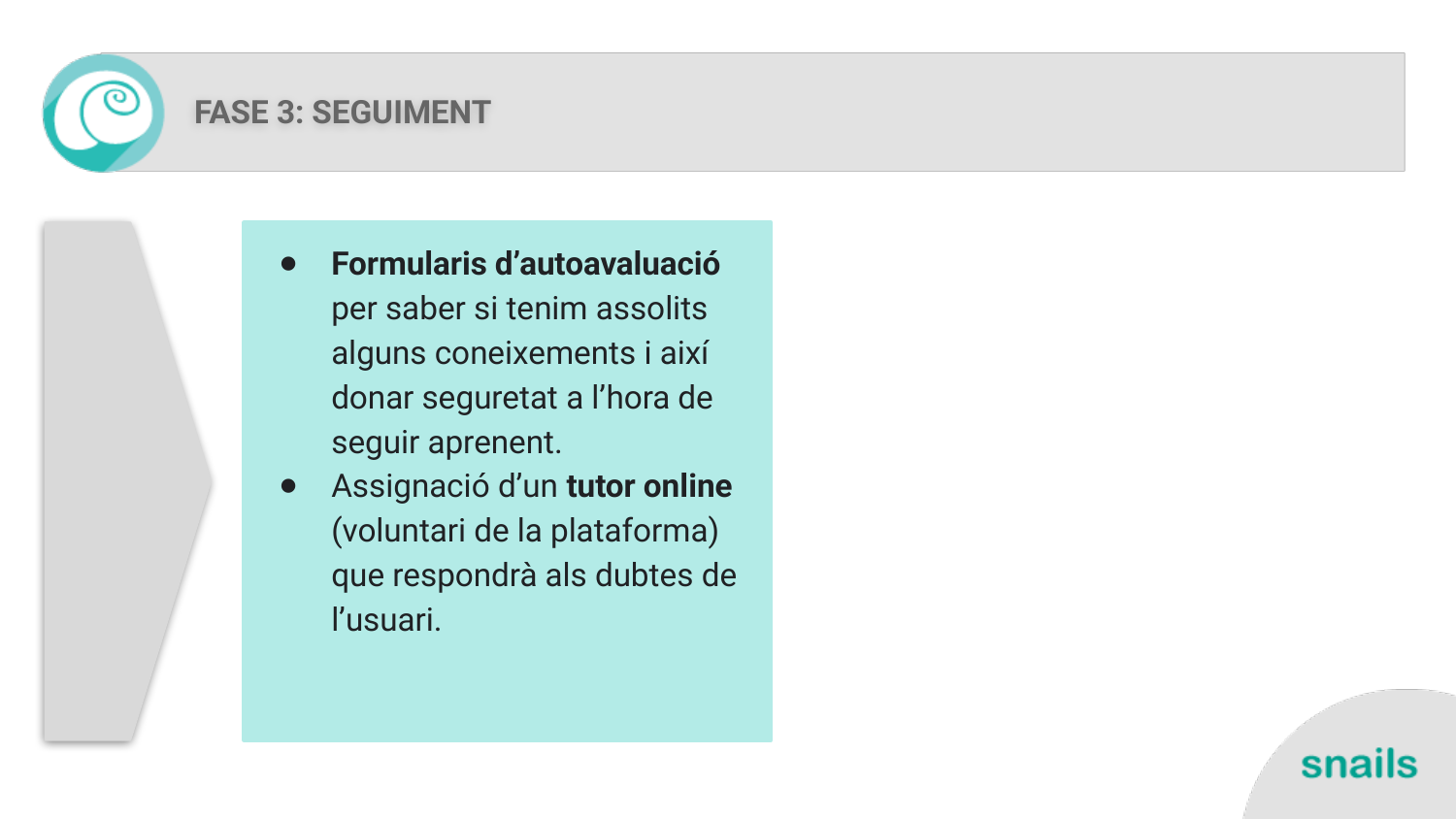

# FASE 3: SEGUIMENT

Formularis d’autoavaluació per saber si tenim assolits alguns coneixements i així donar seguretat a l’hora de seguir aprenent.
Assignació d’un tutor online (voluntari de la plataforma) que respondrà als dubtes de l’usuari.